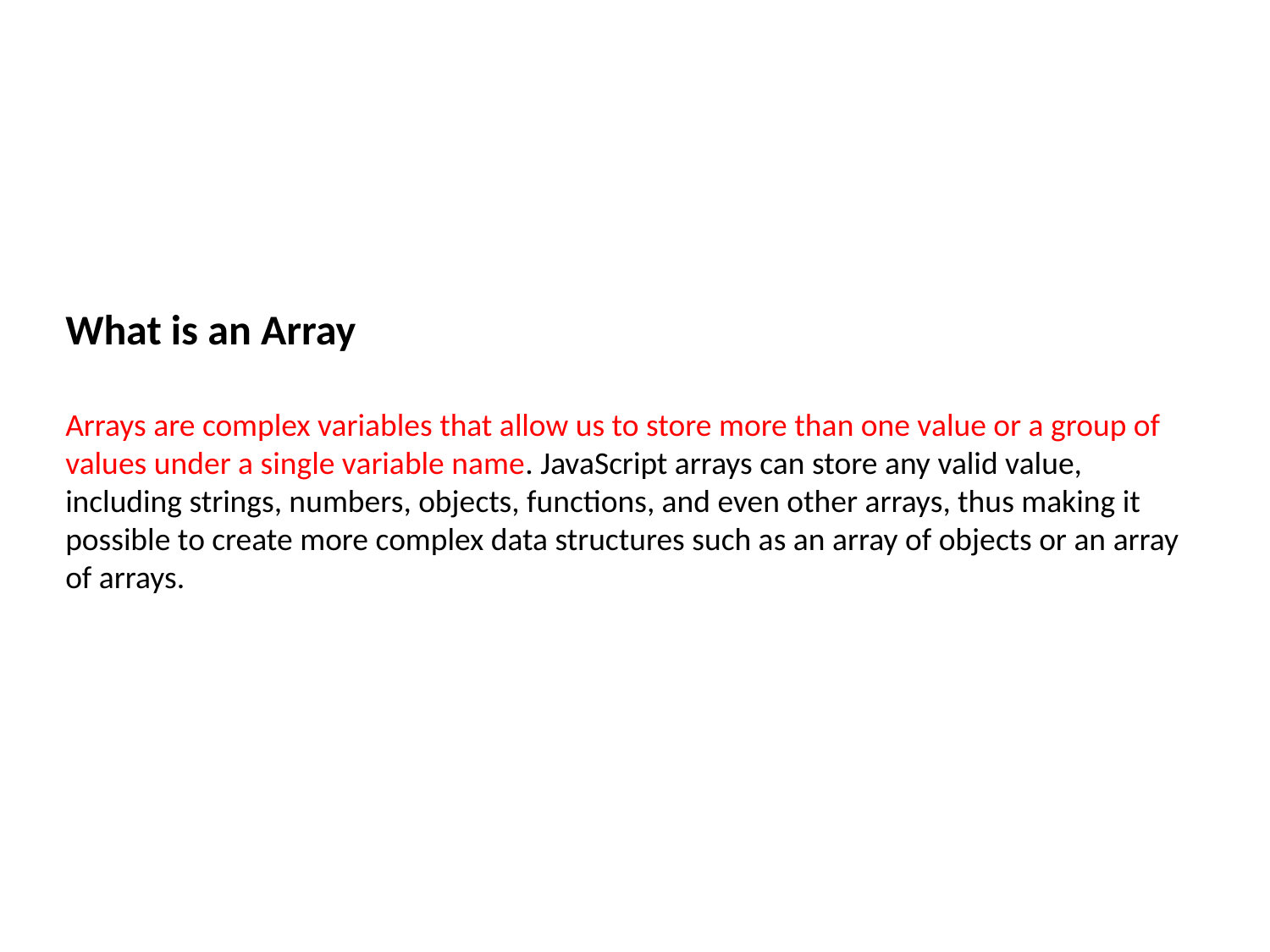

What is an Array

Arrays are complex variables that allow us to store more than one value or a group of values under a single variable name. JavaScript arrays can store any valid value, including strings, numbers, objects, functions, and even other arrays, thus making it possible to create more complex data structures such as an array of objects or an array of arrays.